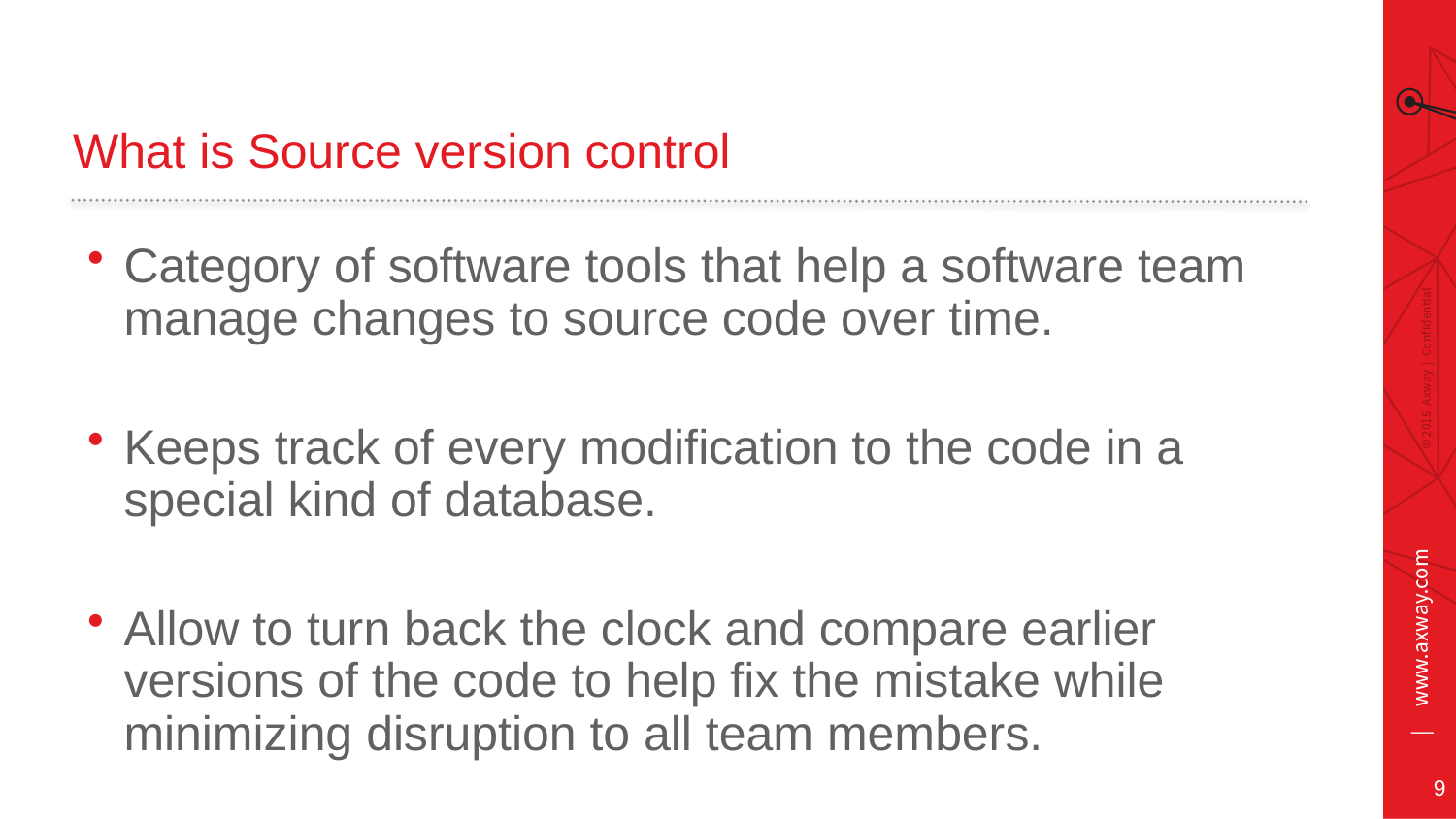

# What is Source version control
Category of software tools that help a software team manage changes to source code over time.

Keeps track of every modification to the code in a special kind of database.

Allow to turn back the clock and compare earlier versions of the code to help fix the mistake while minimizing disruption to all team members.
9